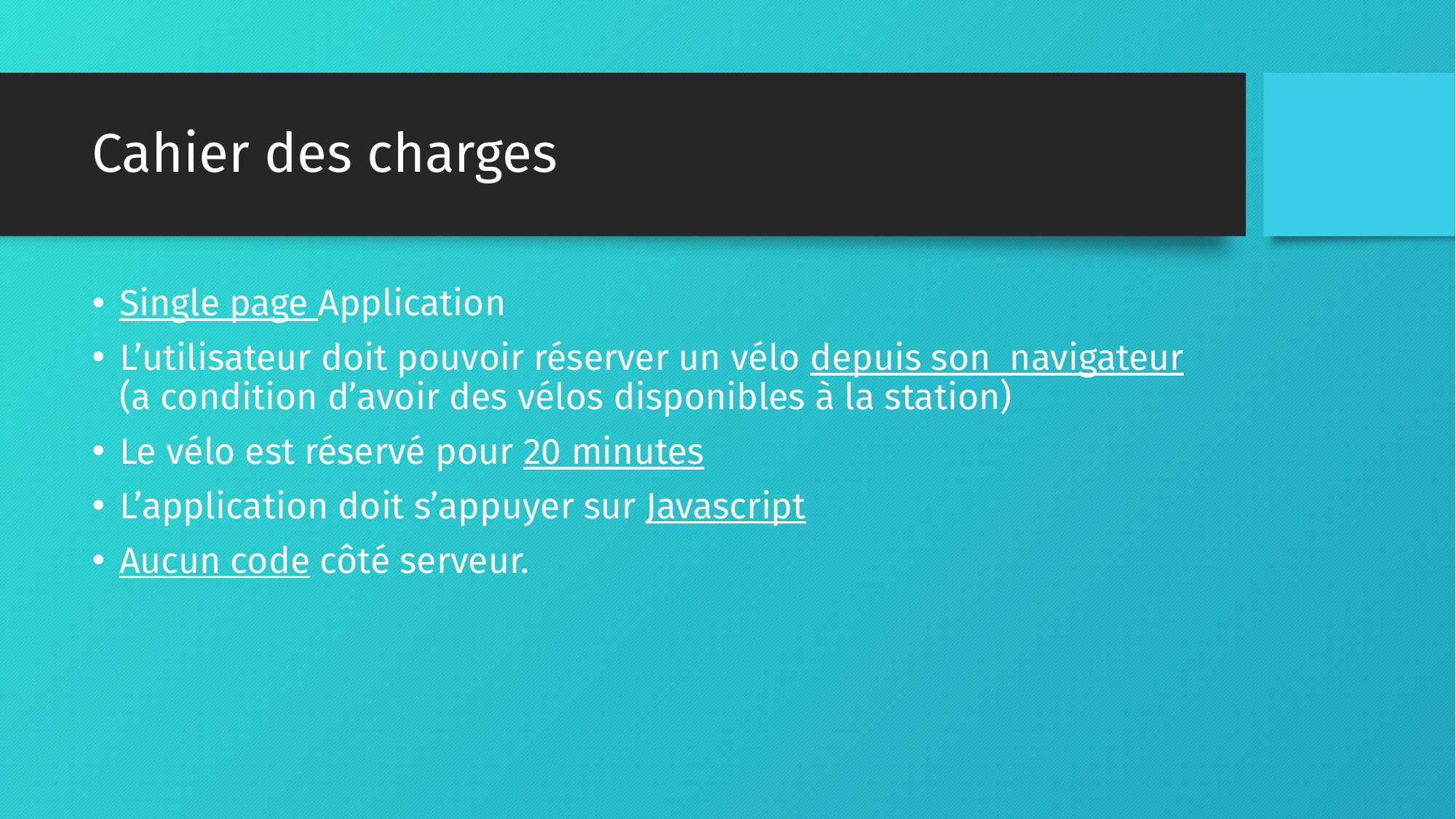

# Cahier des charges
Single page Application
L’utilisateur doit pouvoir réserver un vélo depuis son  navigateur (a condition d’avoir des vélos disponibles à la station)
Le vélo est réservé pour 20 minutes
L’application doit s’appuyer sur Javascript
Aucun code côté serveur.